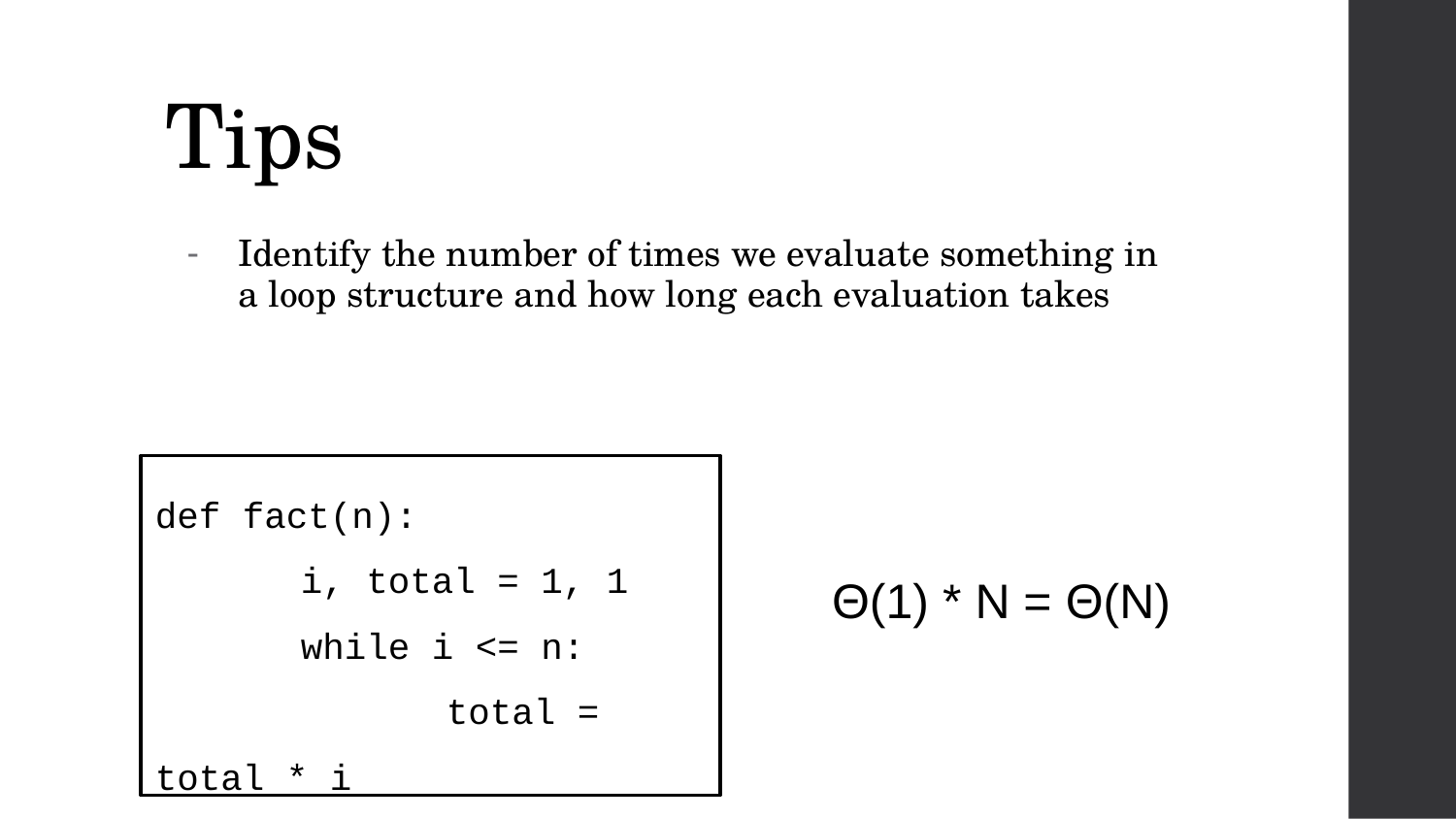

# Tips
Identify the number of times we evaluate something in a loop structure and how long each evaluation takes
def fact(n):
	i, total = 1, 1
	while i <= n:
		total = total * i
	return total
Θ(1) * Ν = Θ(N)